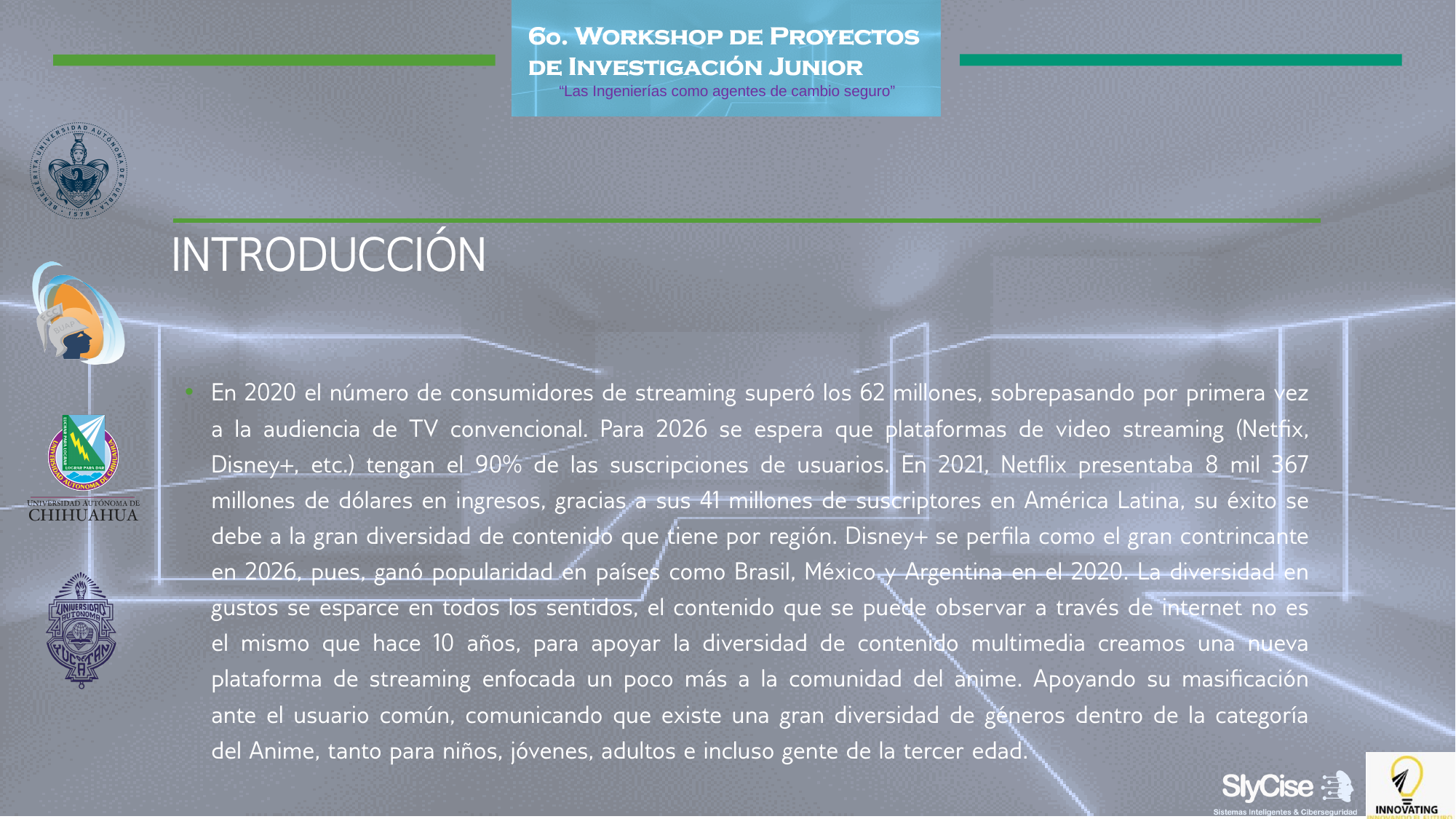

# INTRODUCCIÓN
En 2020 el número de consumidores de streaming superó los 62 millones, sobrepasando por primera vez a la audiencia de TV convencional. Para 2026 se espera que plataformas de video streaming (Netfix, Disney+, etc.) tengan el 90% de las suscripciones de usuarios. En 2021, Netflix presentaba 8 mil 367 millones de dólares en ingresos, gracias a sus 41 millones de suscriptores en América Latina, su éxito se debe a la gran diversidad de contenido que tiene por región. Disney+ se perfila como el gran contrincante en 2026, pues, ganó popularidad en países como Brasil, México y Argentina en el 2020. La diversidad en gustos se esparce en todos los sentidos, el contenido que se puede observar a través de internet no es el mismo que hace 10 años, para apoyar la diversidad de contenido multimedia creamos una nueva plataforma de streaming enfocada un poco más a la comunidad del anime. Apoyando su masificación ante el usuario común, comunicando que existe una gran diversidad de géneros dentro de la categoría del Anime, tanto para niños, jóvenes, adultos e incluso gente de la tercer edad.